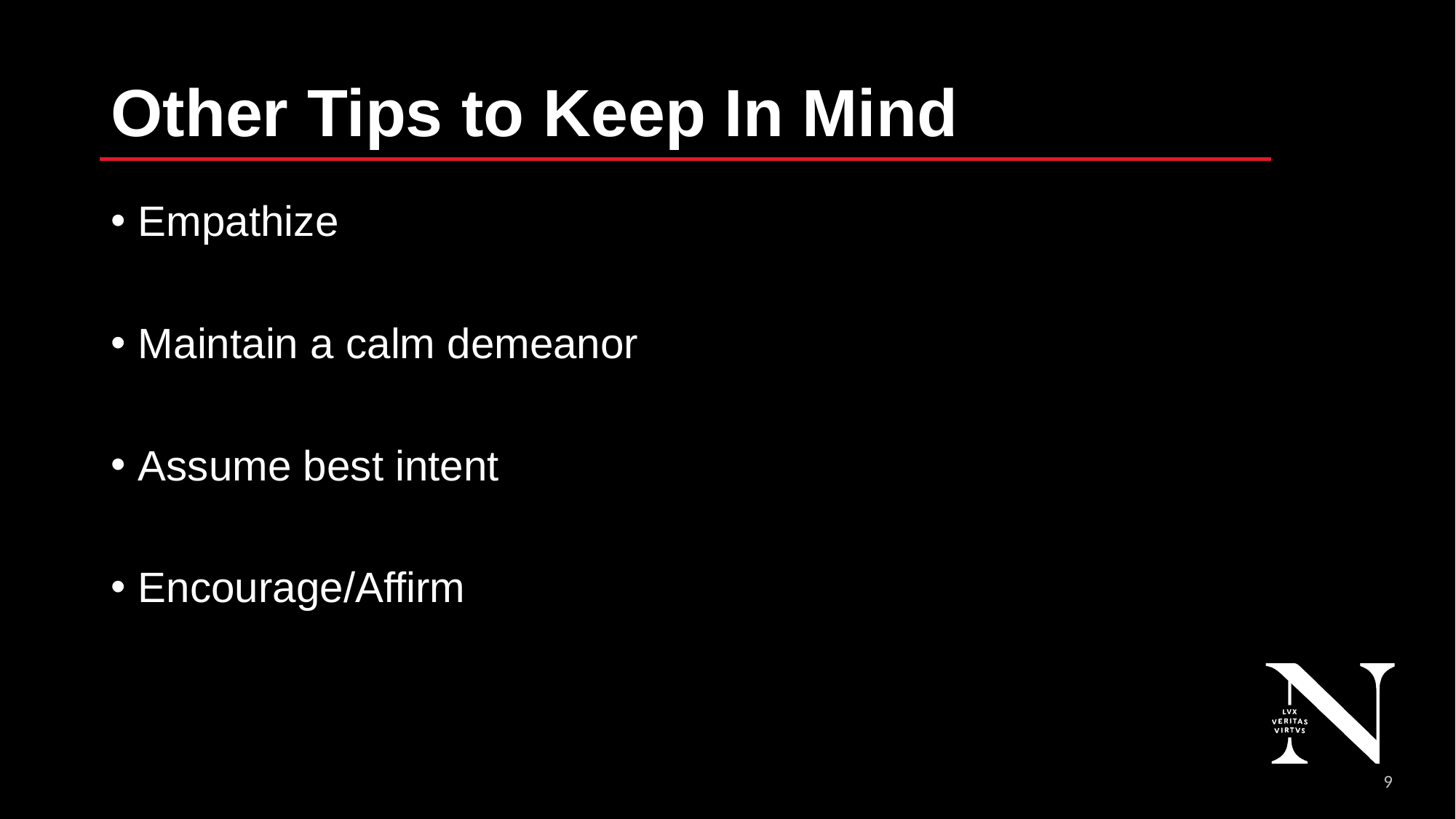

# Other Tips to Keep In Mind
Empathize

Maintain a calm demeanor

Assume best intent

Encourage/Affirm
9